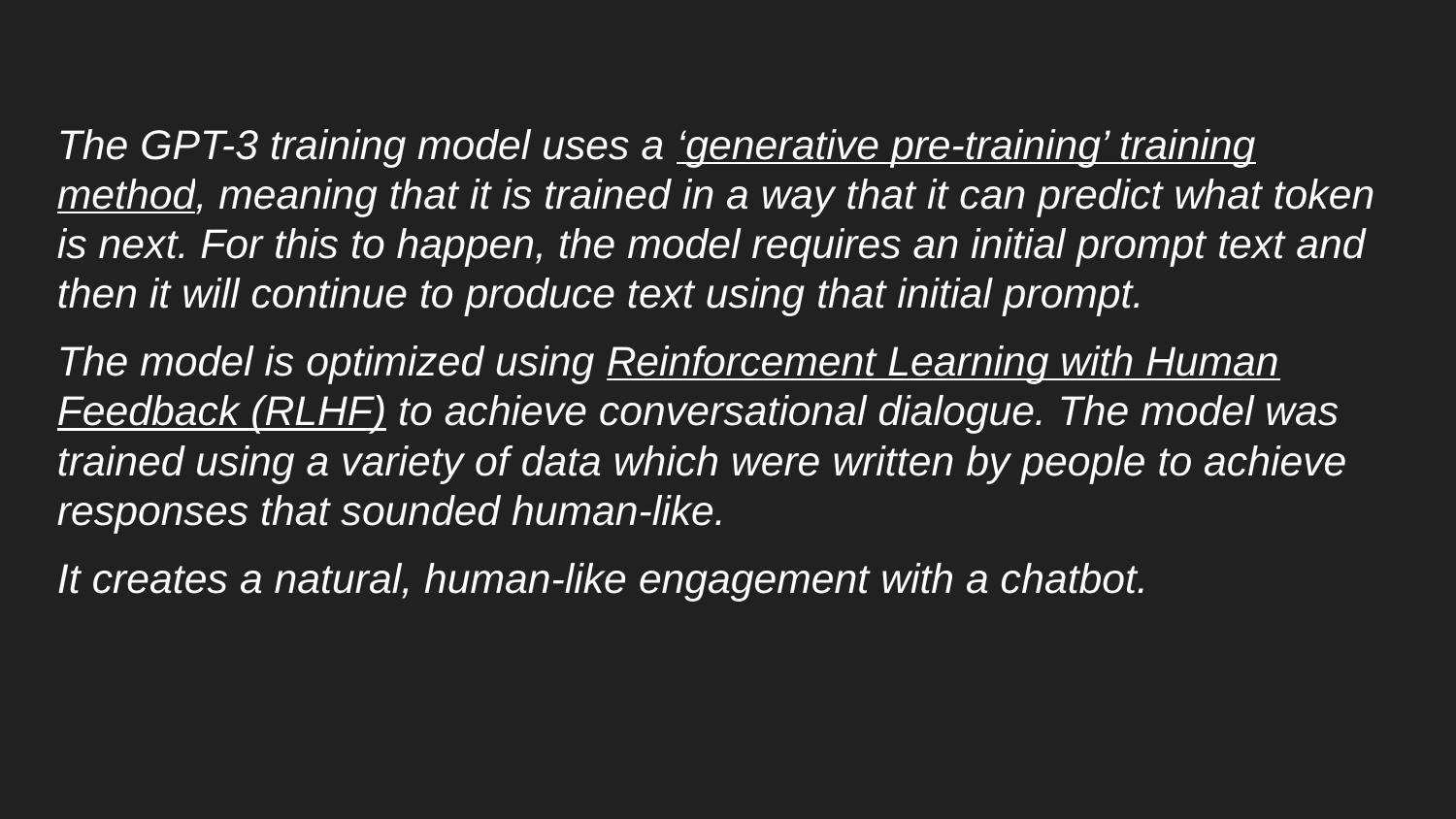

The GPT-3 training model uses a ‘generative pre-training’ training method, meaning that it is trained in a way that it can predict what token is next. For this to happen, the model requires an initial prompt text and then it will continue to produce text using that initial prompt.
The model is optimized using Reinforcement Learning with Human Feedback (RLHF) to achieve conversational dialogue. The model was trained using a variety of data which were written by people to achieve responses that sounded human-like.
It creates a natural, human-like engagement with a chatbot.